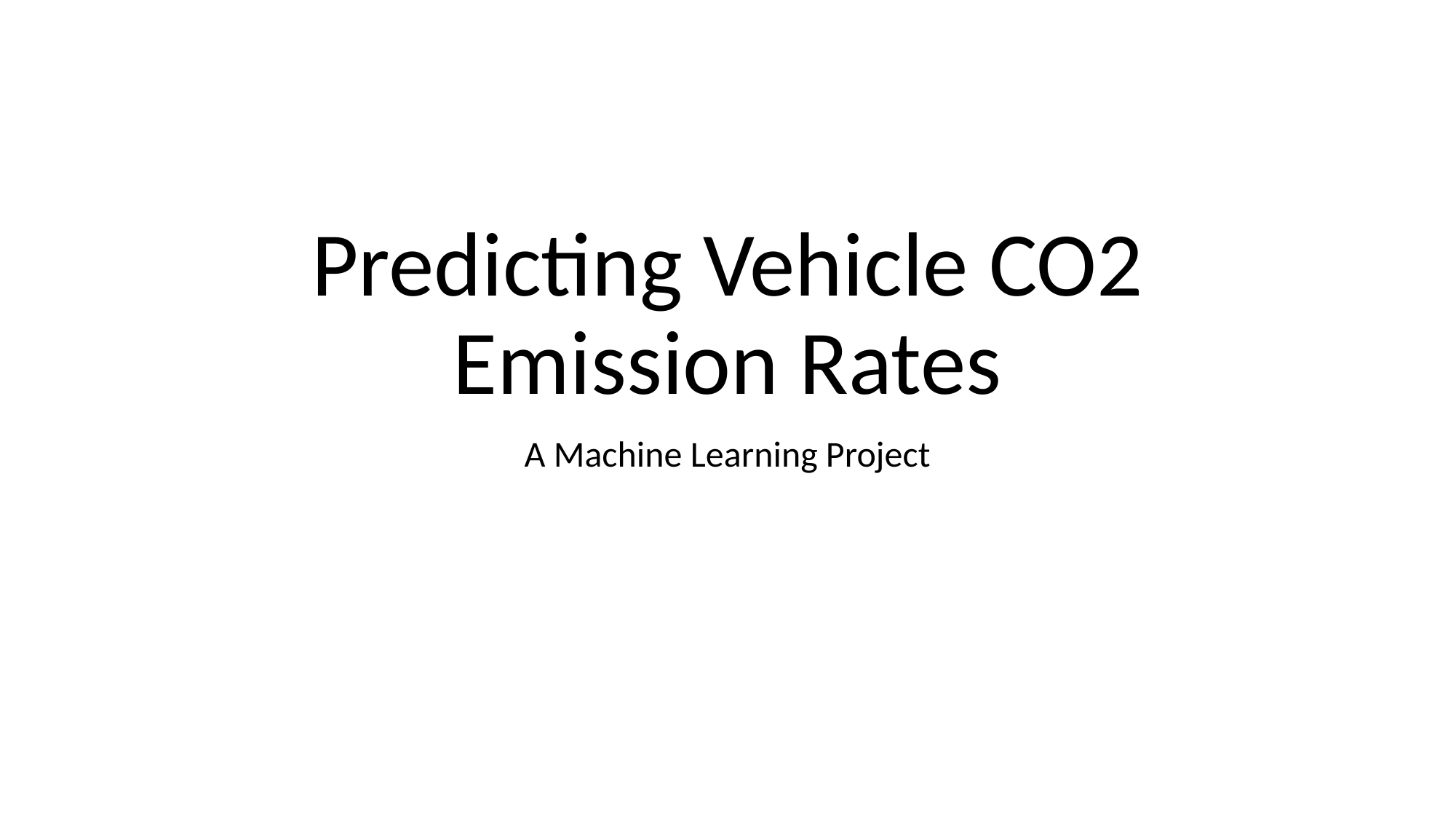

# Predicting Vehicle CO2 Emission Rates
A Machine Learning Project